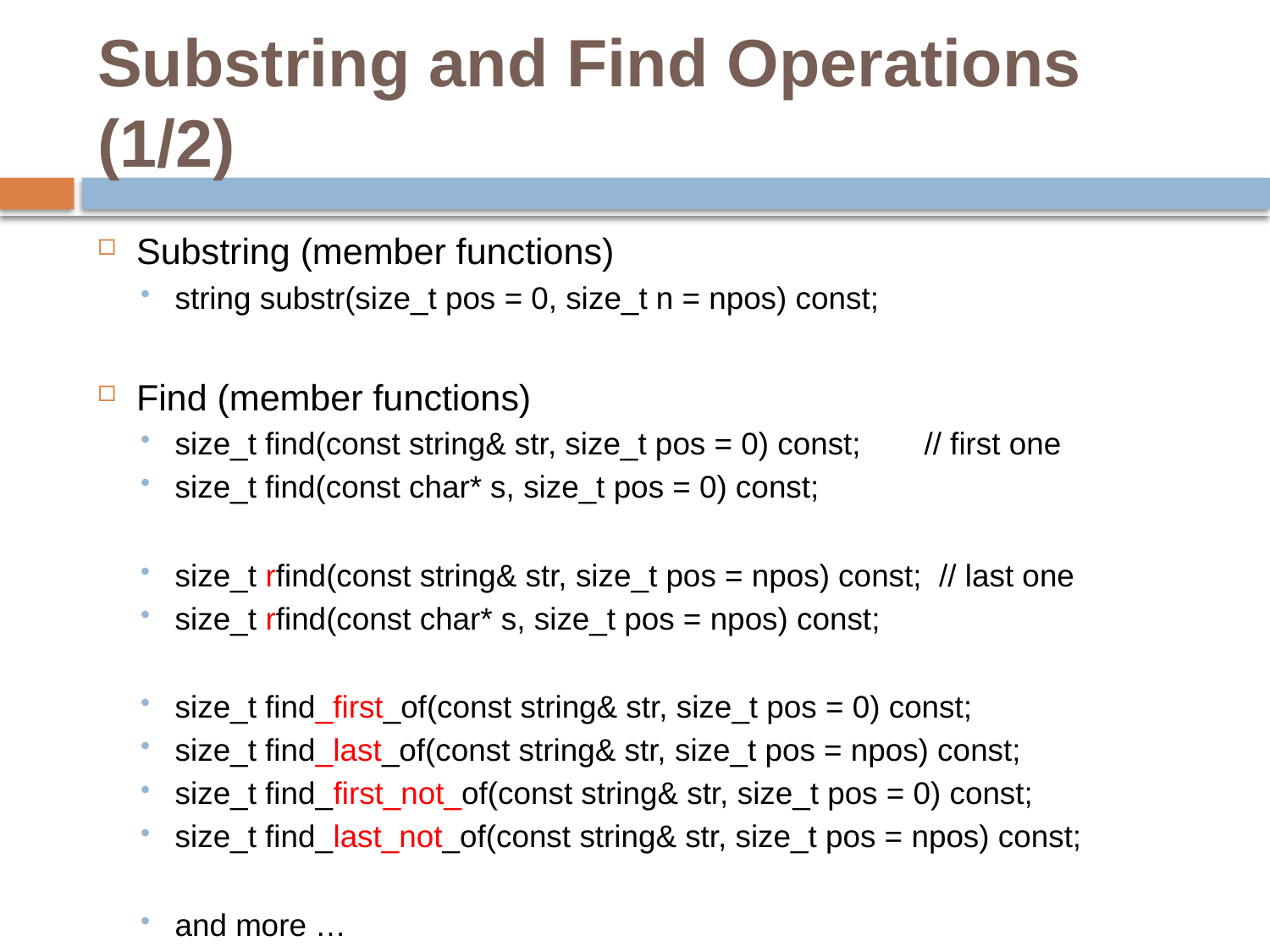

# Substring and Find Operations (1/2)
Substring (member functions)
string substr(size_t pos = 0, size_t n = npos) const;

Find (member functions)
size_t find(const string& str, size_t pos = 0) const;	      // first one
size_t find(const char* s, size_t pos = 0) const;

size_t rfind(const string& str, size_t pos = npos) const;  // last one
size_t rfind(const char* s, size_t pos = npos) const;

size_t find_first_of(const string& str, size_t pos = 0) const;
size_t find_last_of(const string& str, size_t pos = npos) const;
size_t find_first_not_of(const string& str, size_t pos = 0) const;
size_t find_last_not_of(const string& str, size_t pos = npos) const;

and more …